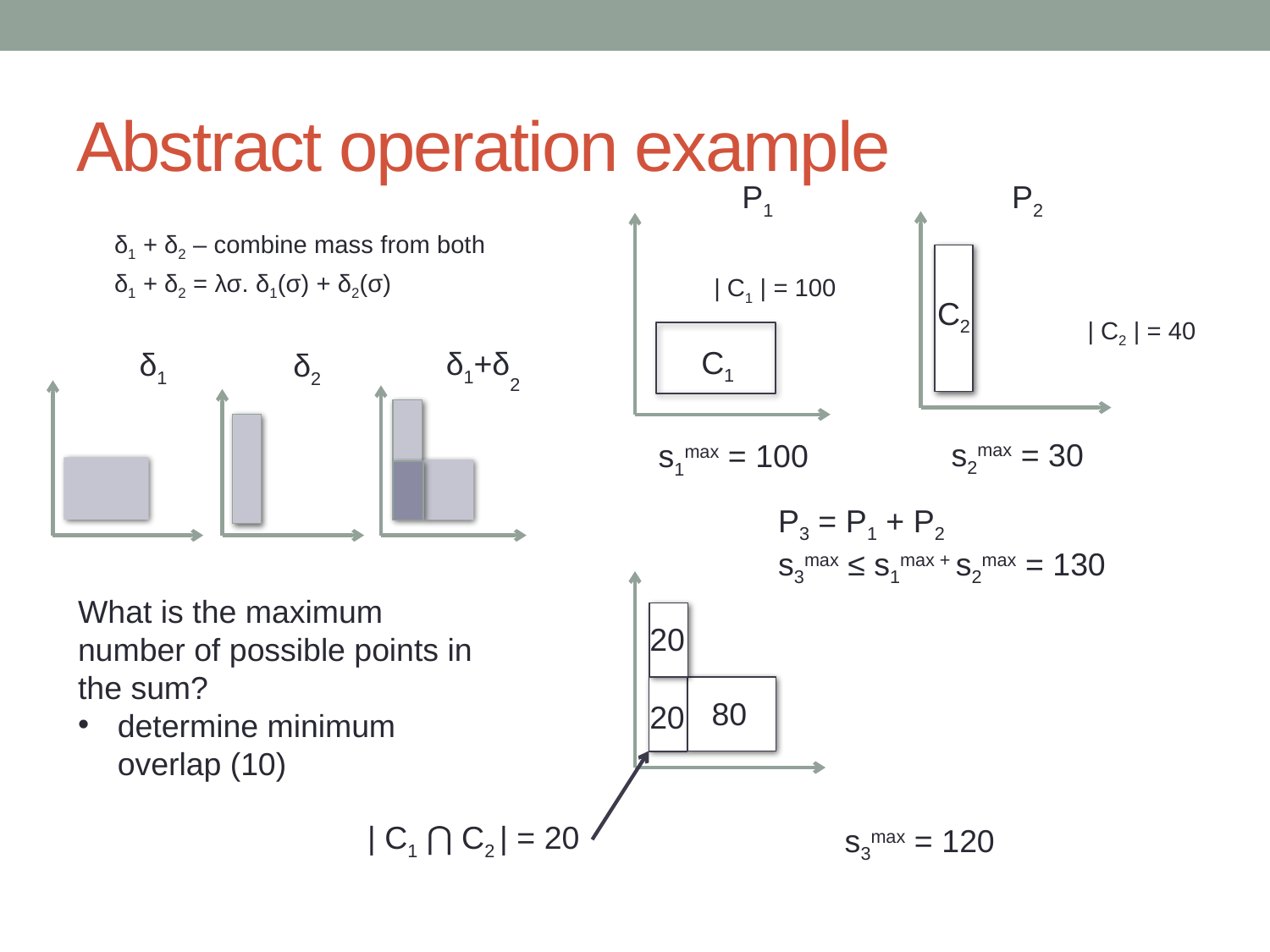

# Abstract operation example
P1

C1
P2

C2
δ1 + δ2 – combine mass from both
δ1 + δ2 = λσ. δ1(σ) + δ2(σ)
| C1 | = 100
| C2 | = 40
δ1+δ2

δ1

δ2

s2max = 30
s1max = 100
P3 = P1 + P2
s3max ≤ s1max + s2max = 130

What is the maximum number of possible points in the sum?
determine minimum overlap (10)

20

80
20
| C1 ⋂ C2 | = 20
s3max = 120